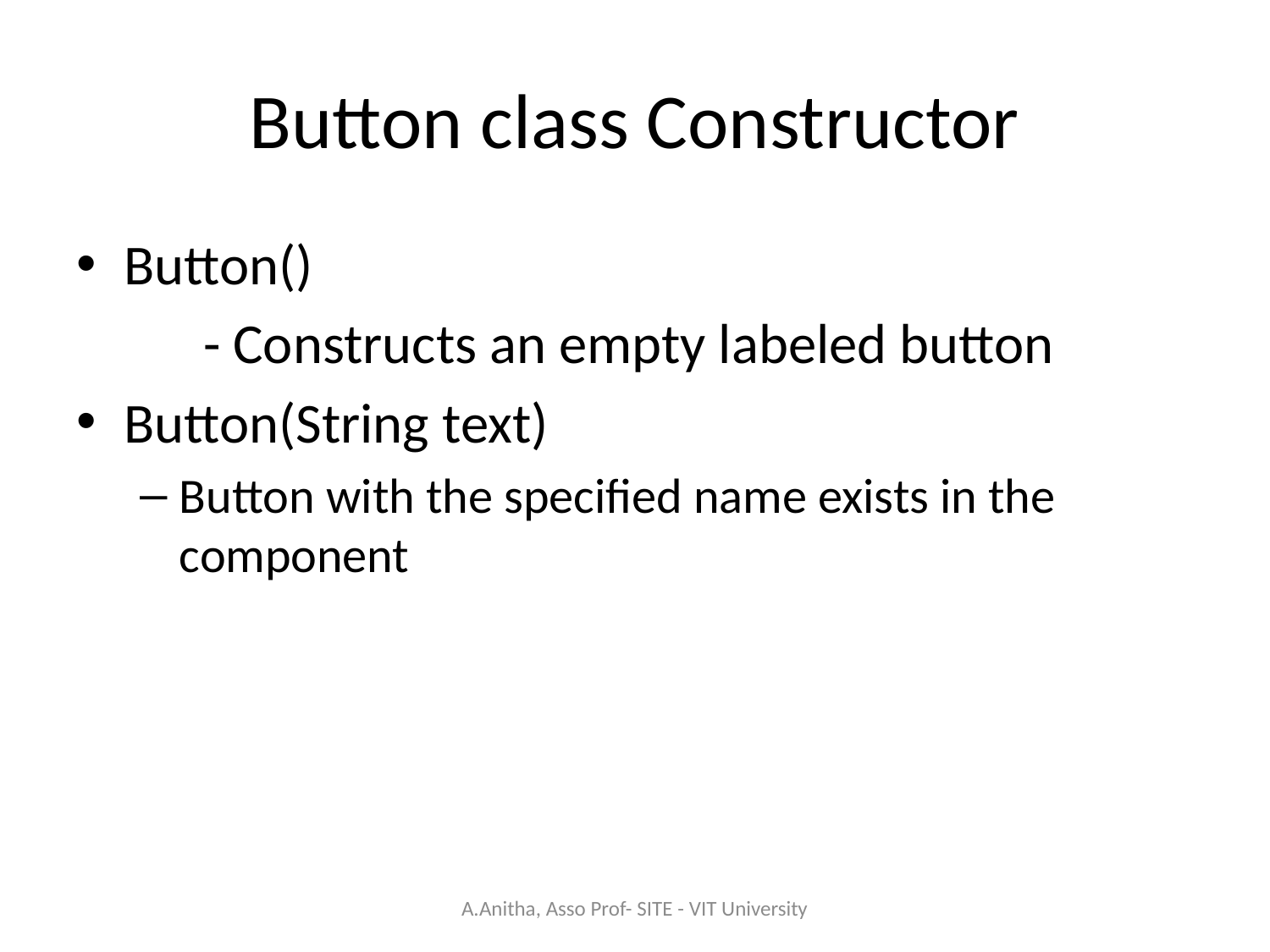

# Button class Constructor
Button()
	- Constructs an empty labeled button
Button(String text)
Button with the specified name exists in the component

A.Anitha, Asso Prof- SITE - VIT University